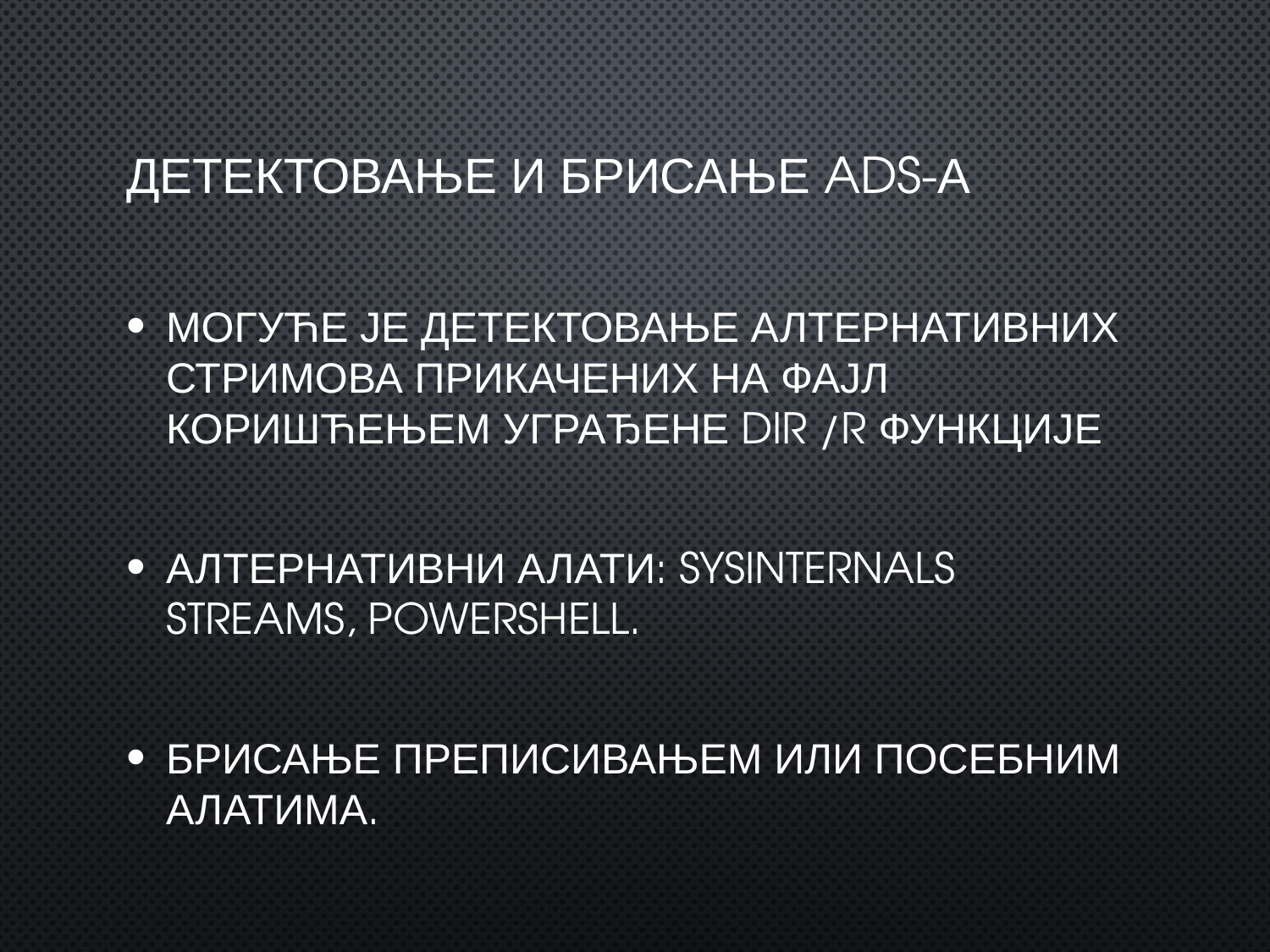

# Детектовање и брисање ADS-а
Могуће је детектовање алтернативних стримова прикачених на фајл коришћењем уграђене dir /r функције

Алтернативни алати: Sysinternals Streams, PowerShell.

Брисање преписивањем или посебним алатима.